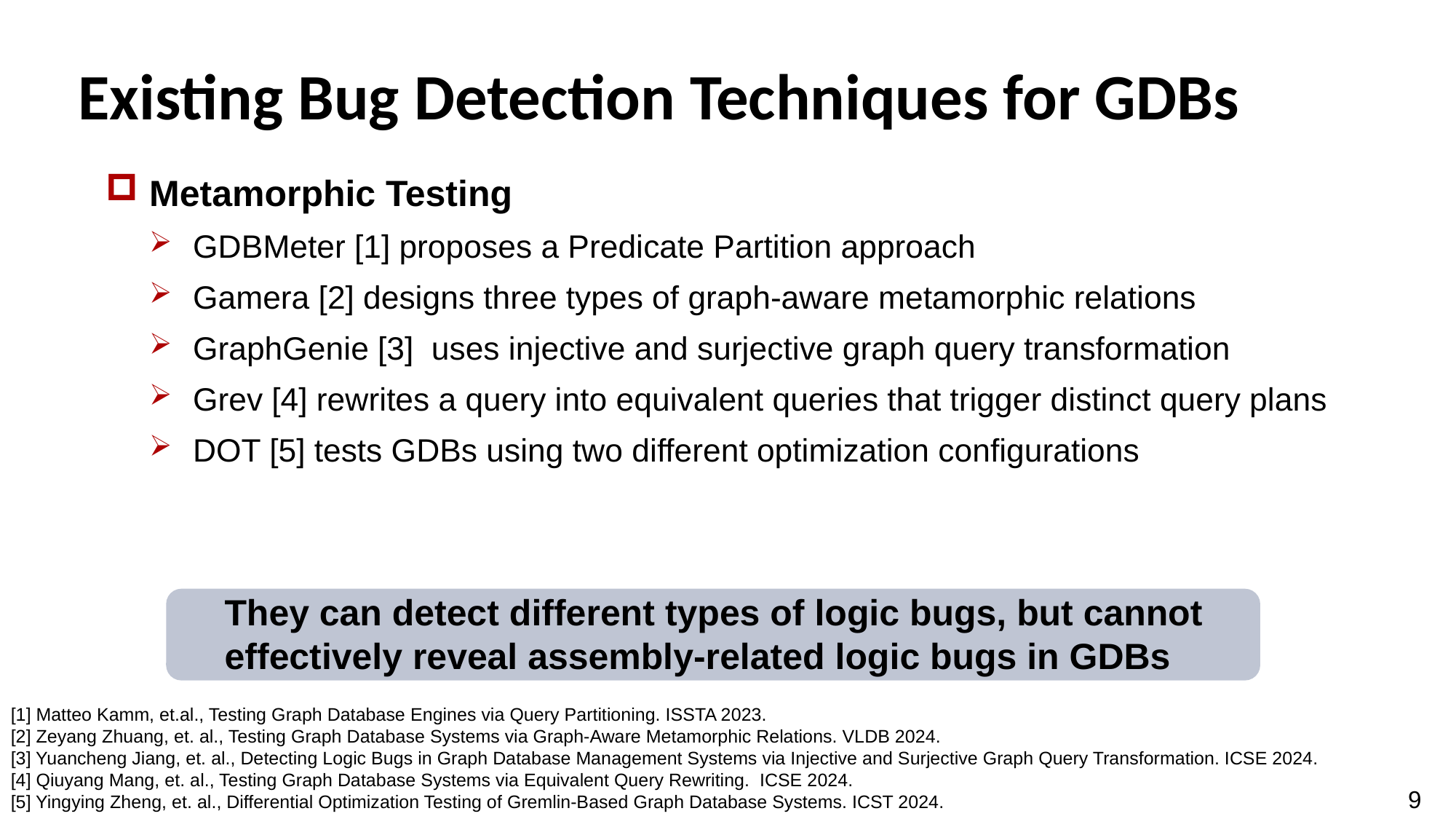

# Existing Bug Detection Techniques for GDBs
Metamorphic Testing
GDBMeter [1] proposes a Predicate Partition approach
Gamera [2] designs three types of graph-aware metamorphic relations
GraphGenie [3]  uses injective and surjective graph query transformation
Grev [4] rewrites a query into equivalent queries that trigger distinct query plans
DOT [5] tests GDBs using two different optimization configurations

They can detect different types of logic bugs, but cannot effectively reveal assembly-related logic bugs in GDBs

[1] Matteo Kamm, et.al., Testing Graph Database Engines via Query Partitioning. ISSTA 2023.
[2] Zeyang Zhuang, et. al., Testing Graph Database Systems via Graph-Aware Metamorphic Relations. VLDB 2024.
[3] Yuancheng Jiang, et. al., Detecting Logic Bugs in Graph Database Management Systems via Injective and Surjective Graph Query Transformation. ICSE 2024.
[4] Qiuyang Mang, et. al., Testing Graph Database Systems via Equivalent Query Rewriting.  ICSE 2024.
[5] Yingying Zheng, et. al., Differential Optimization Testing of Gremlin-Based Graph Database Systems. ICST 2024.